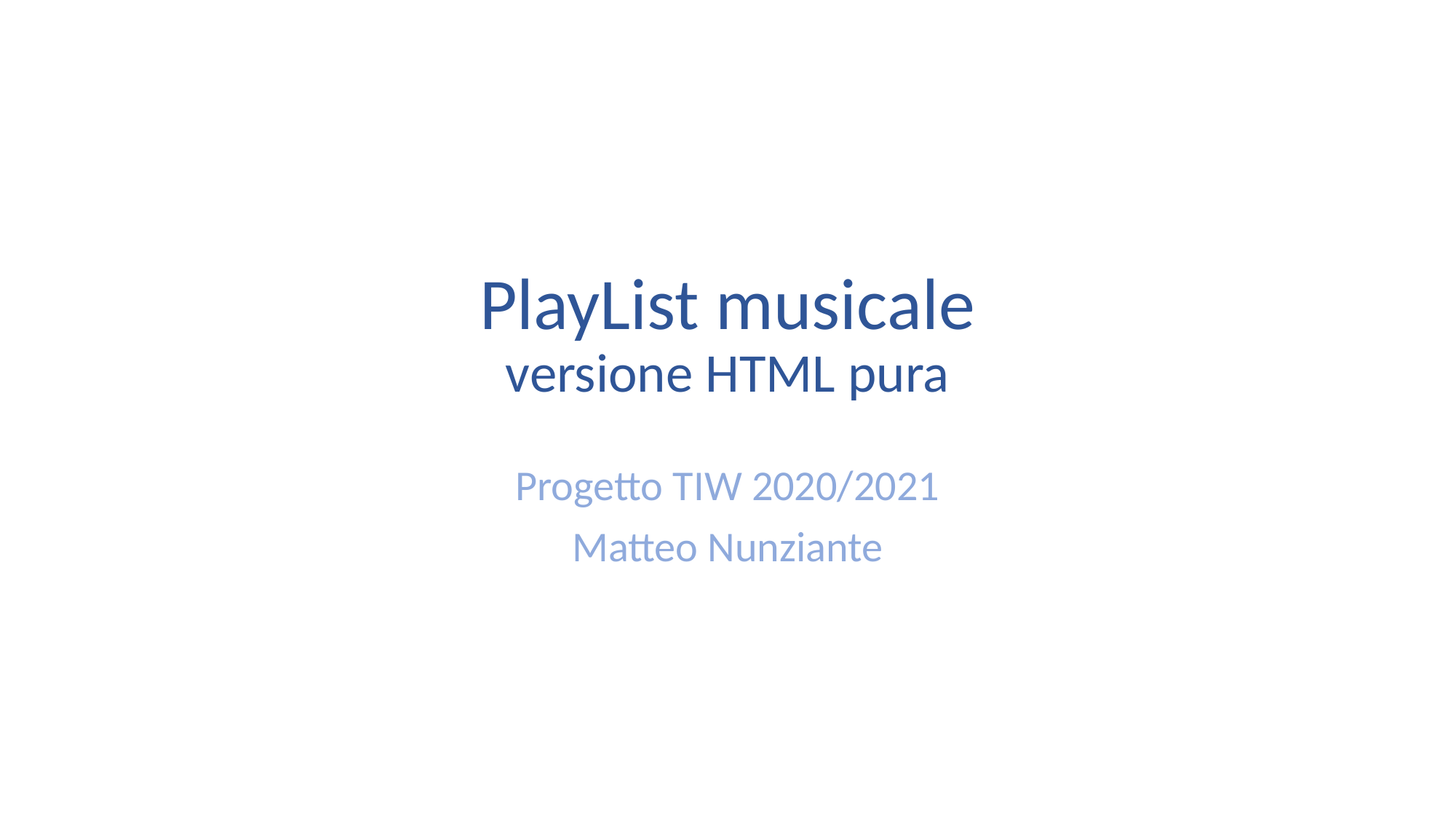

# PlayList musicale versione HTML pura
Progetto TIW 2020/2021
Matteo Nunziante